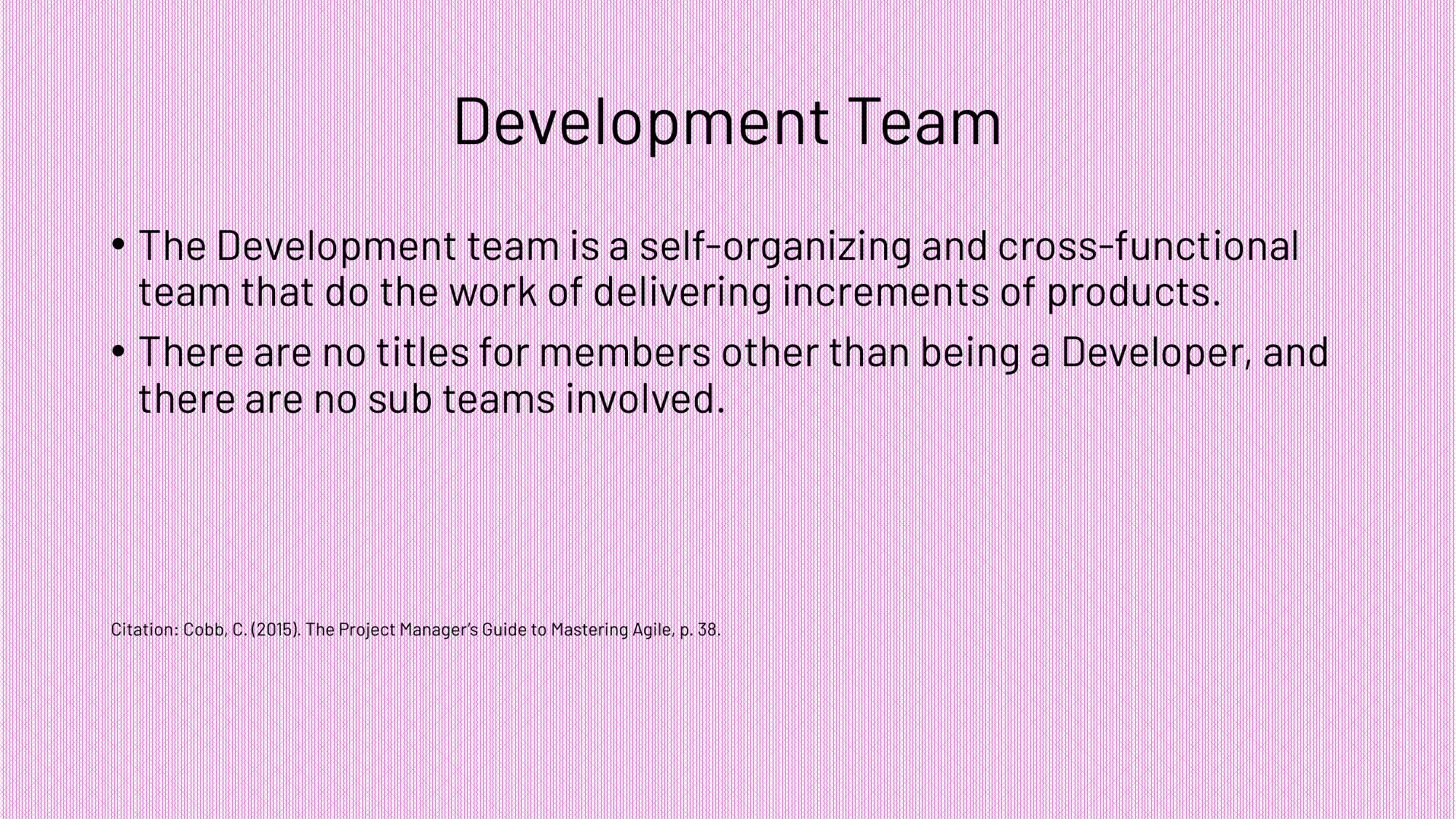

# Development Team
The Development team is a self-organizing and cross-functional team that do the work of delivering increments of products.
There are no titles for members other than being a Developer, and there are no sub teams involved.

Citation: Cobb, C. (2015). The Project Manager’s Guide to Mastering Agile, p. 38.